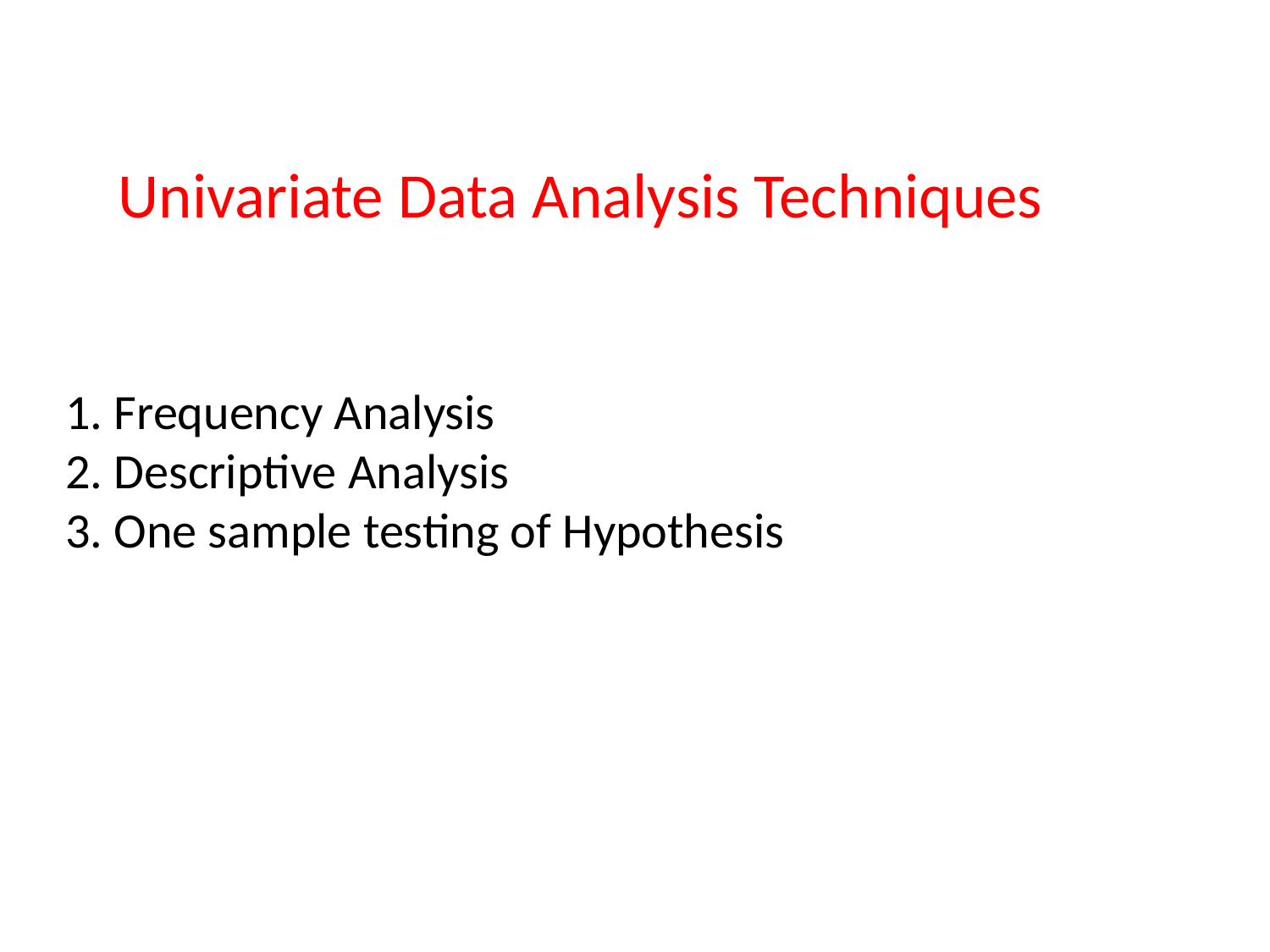

Univariate Data Analysis Techniques
1. Frequency Analysis
2. Descriptive Analysis
3. One sample testing of Hypothesis